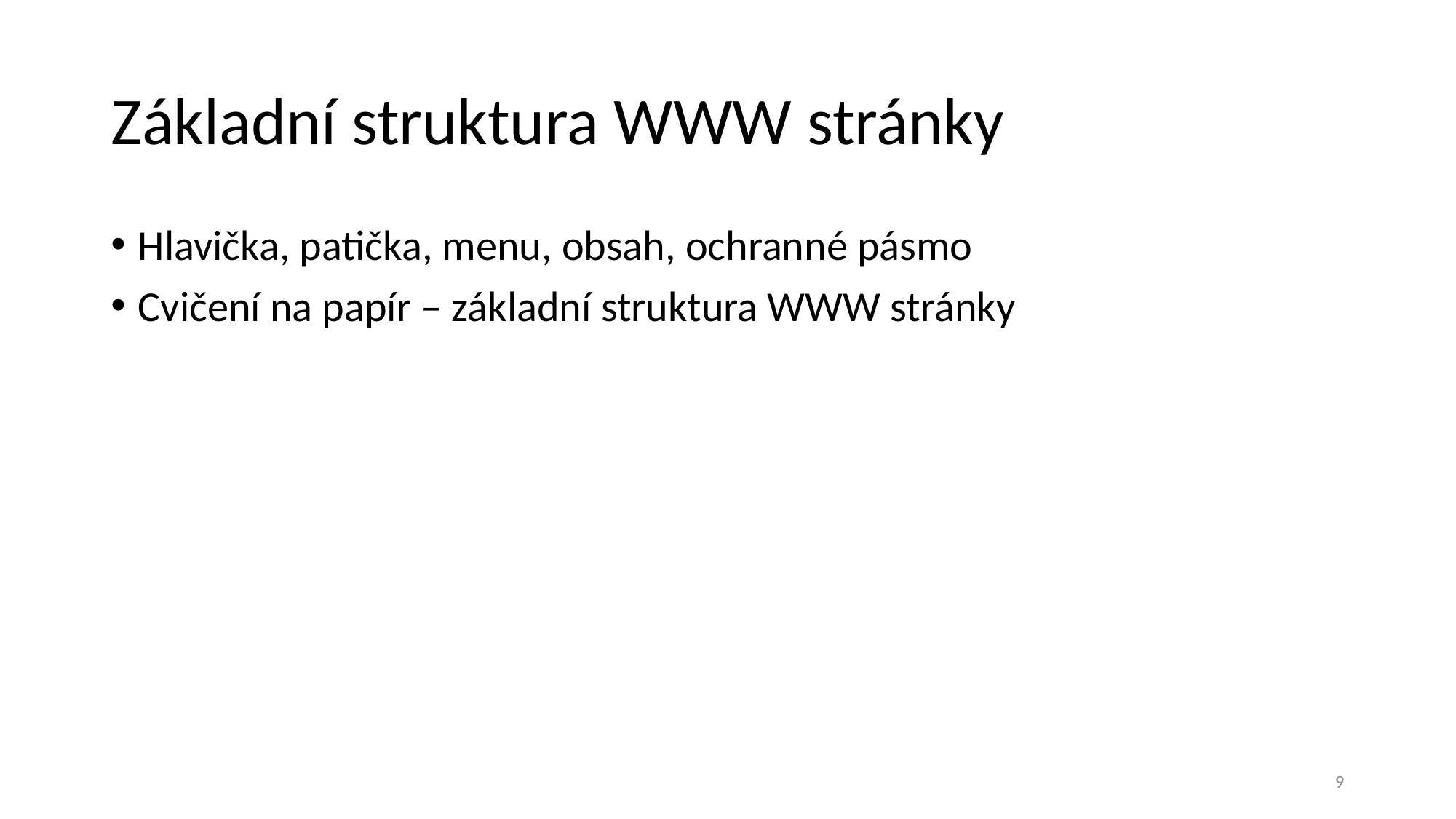

# Základní struktura WWW stránky
Hlavička, patička, menu, obsah, ochranné pásmo
Cvičení na papír – základní struktura WWW stránky
9